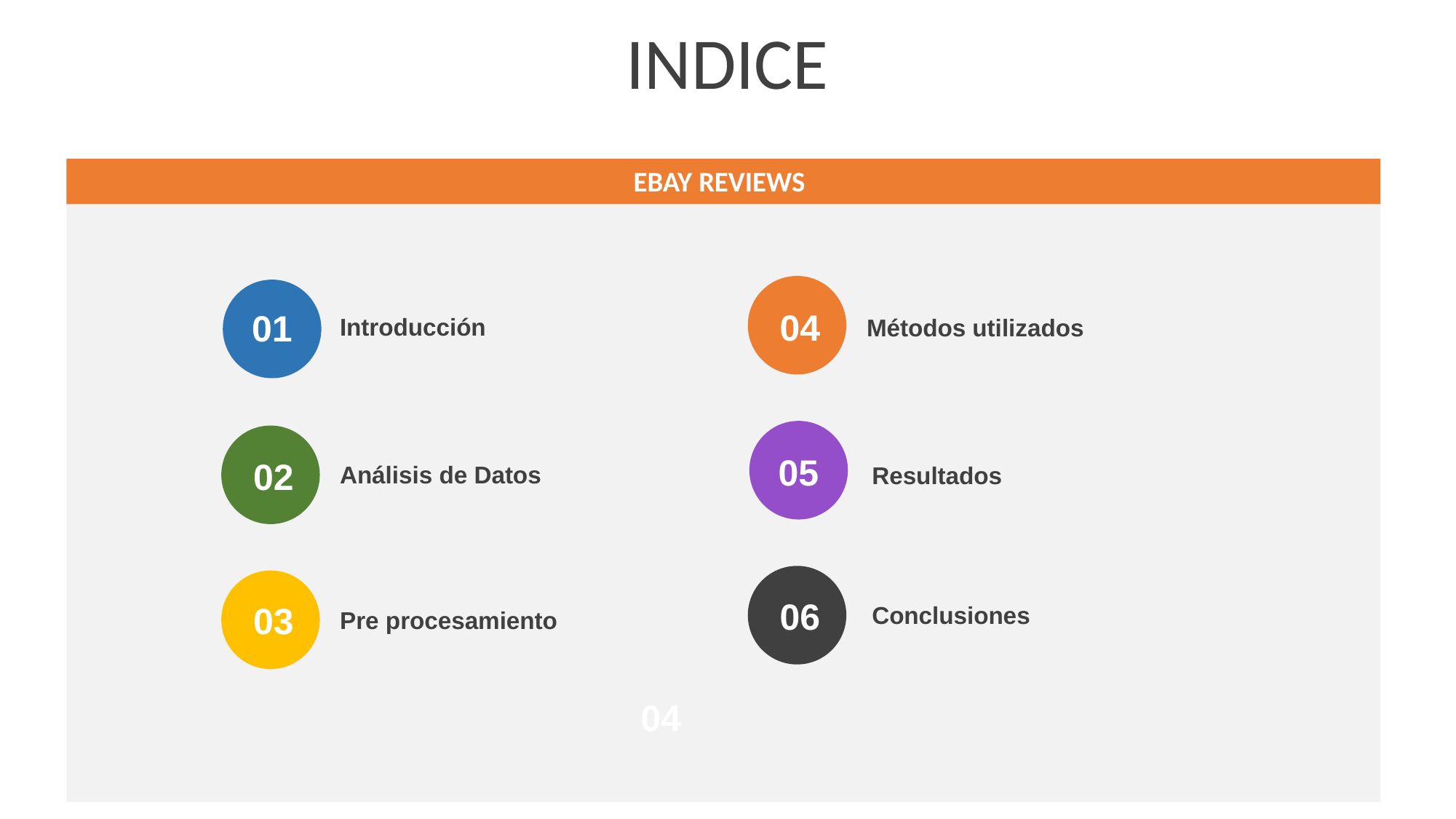

# INDICE
EBAY REVIEWS

04
01
Introducción
Métodos utilizados

05
02
Análisis de Datos
Resultados

06
03
Conclusiones
Pre procesamiento
04